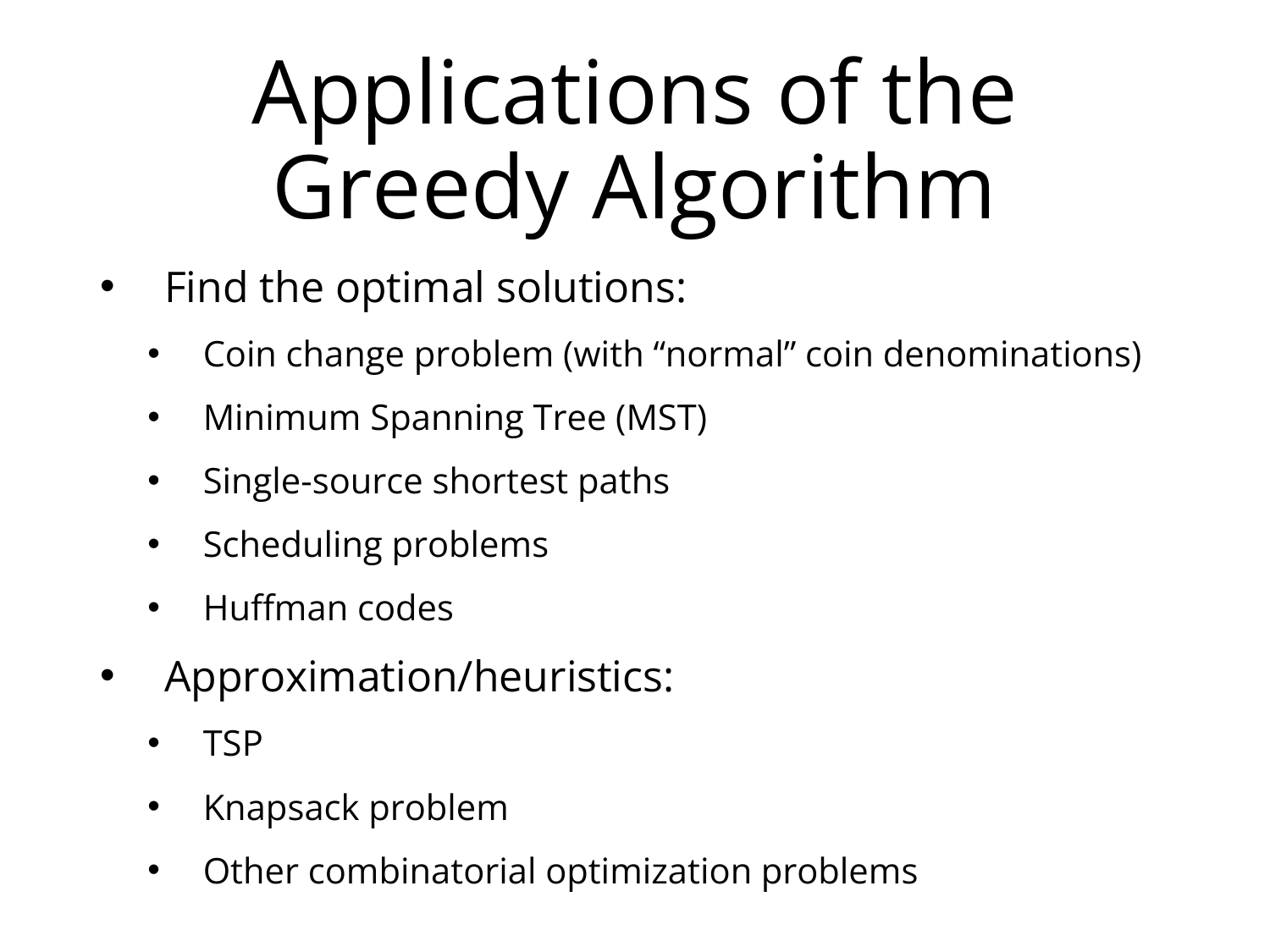

# Applications of the Greedy Algorithm
Find the optimal solutions:
Coin change problem (with “normal” coin denominations)
Minimum Spanning Tree (MST)
Single-source shortest paths
Scheduling problems
Huffman codes
Approximation/heuristics:
TSP
Knapsack problem
Other combinatorial optimization problems